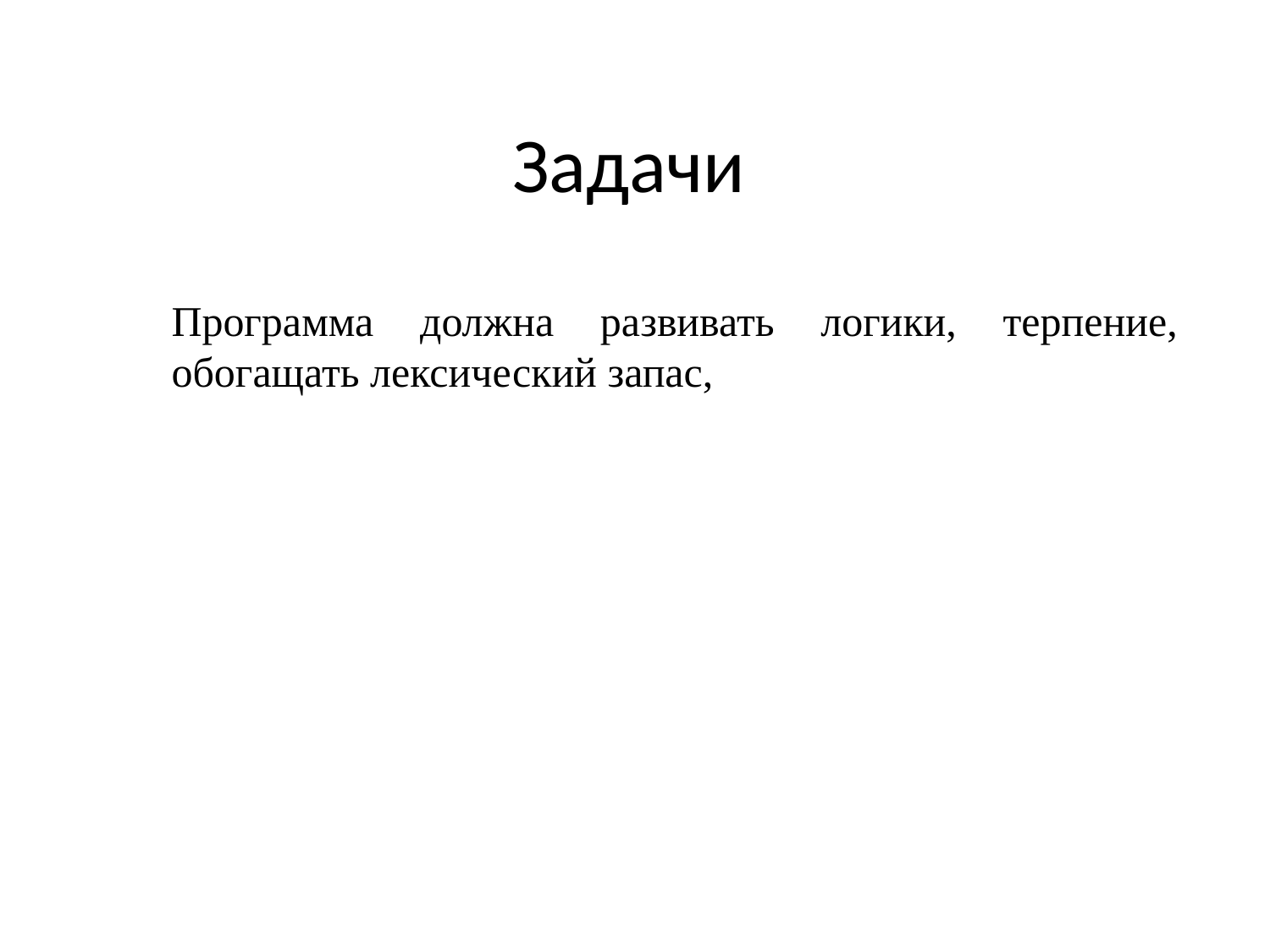

# Задачи
Программа должна развивать логики, терпение, обогащать лексический запас,